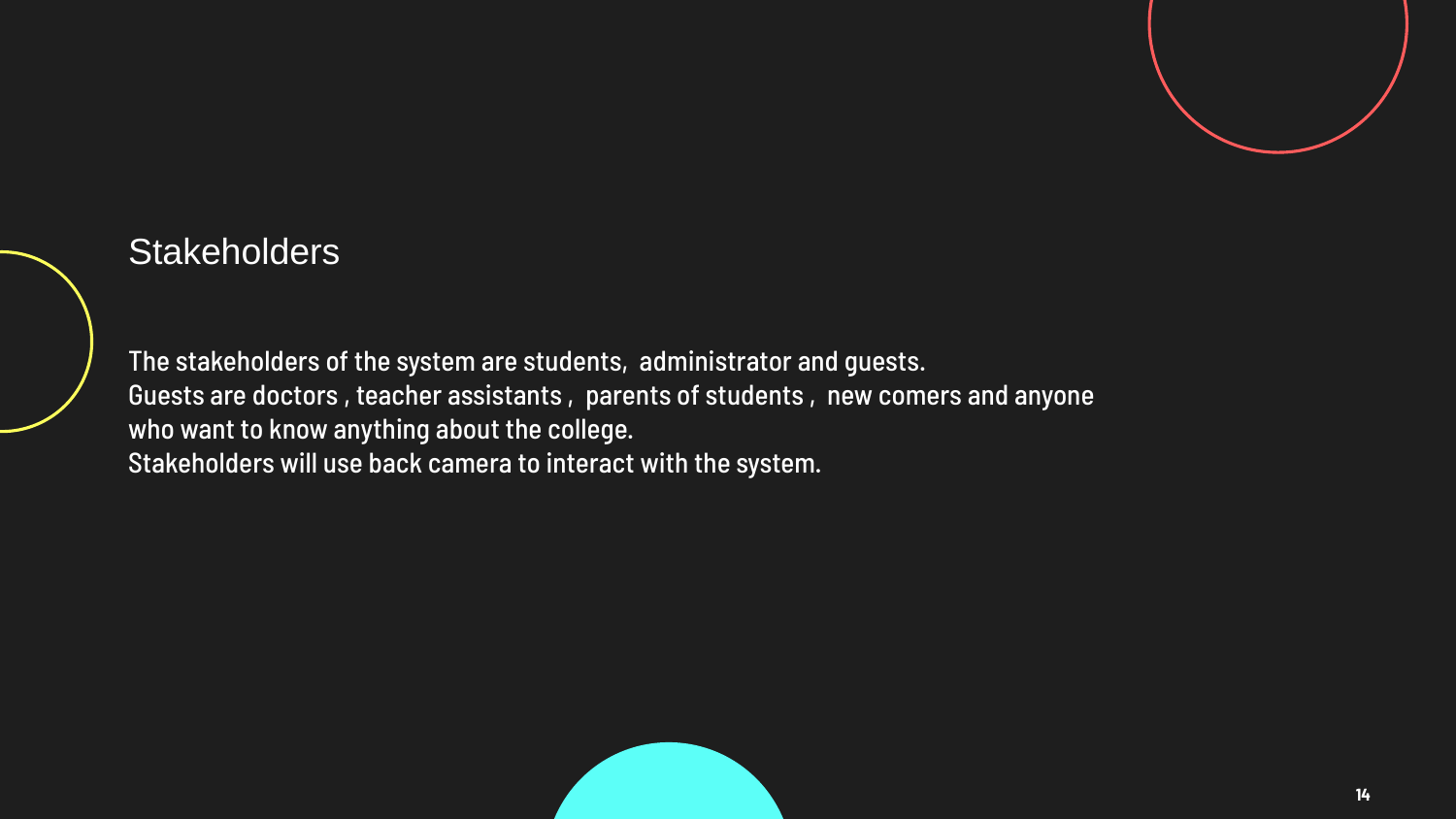

#
Stakeholders
The stakeholders of the system are students,  administrator and guests.
Guests are doctors , teacher assistants ,  parents of students ,  new comers and anyone who want to know anything about the college.
Stakeholders will use back camera to interact with the system.
14